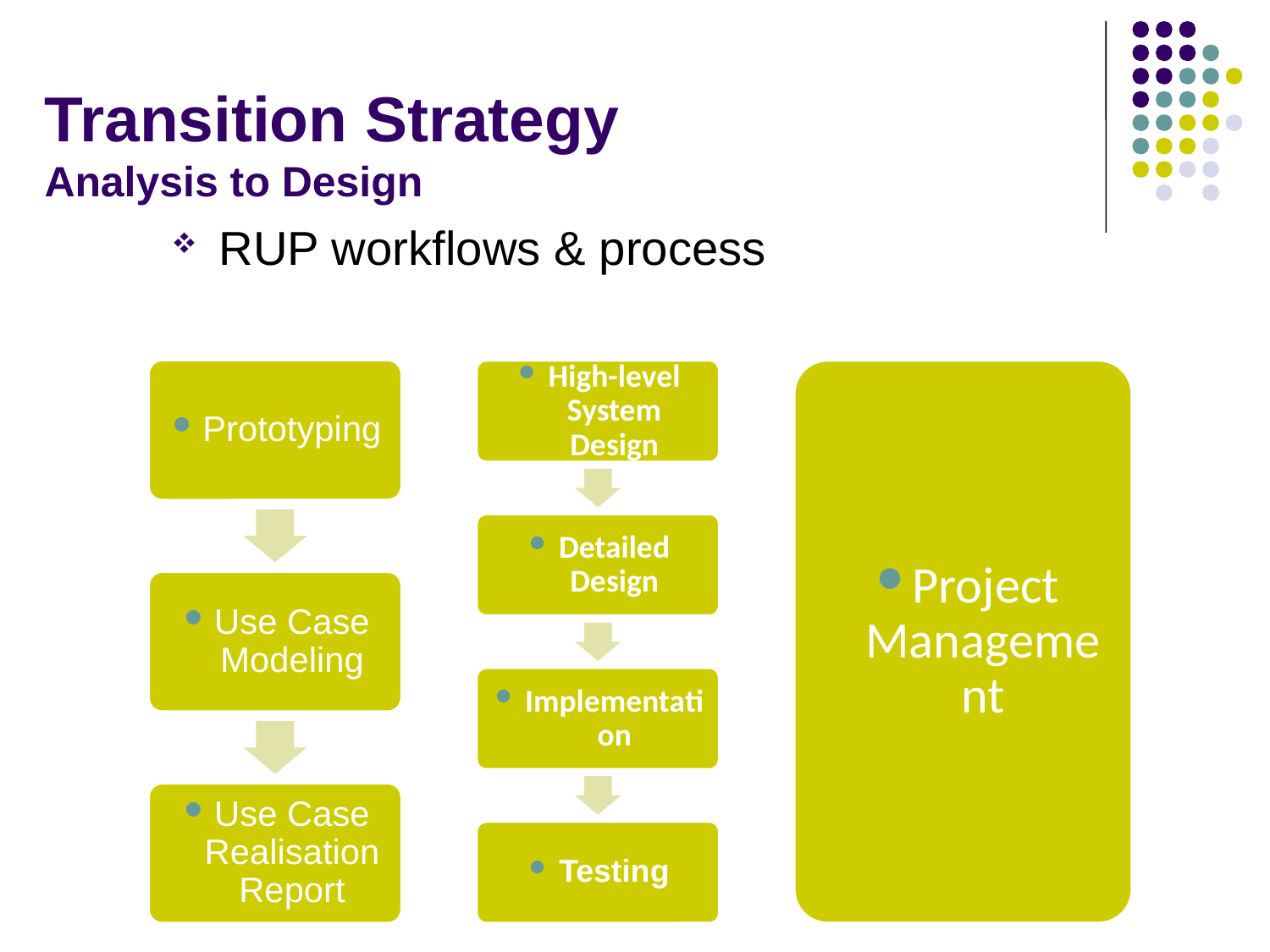

# Transition Strategy Analysis to Design
RUP workflows & process
Prototyping

Use Case Modeling

Use Case Realisation Report
High-level System Design

Detailed Design

Implementation

Testing
Project Management